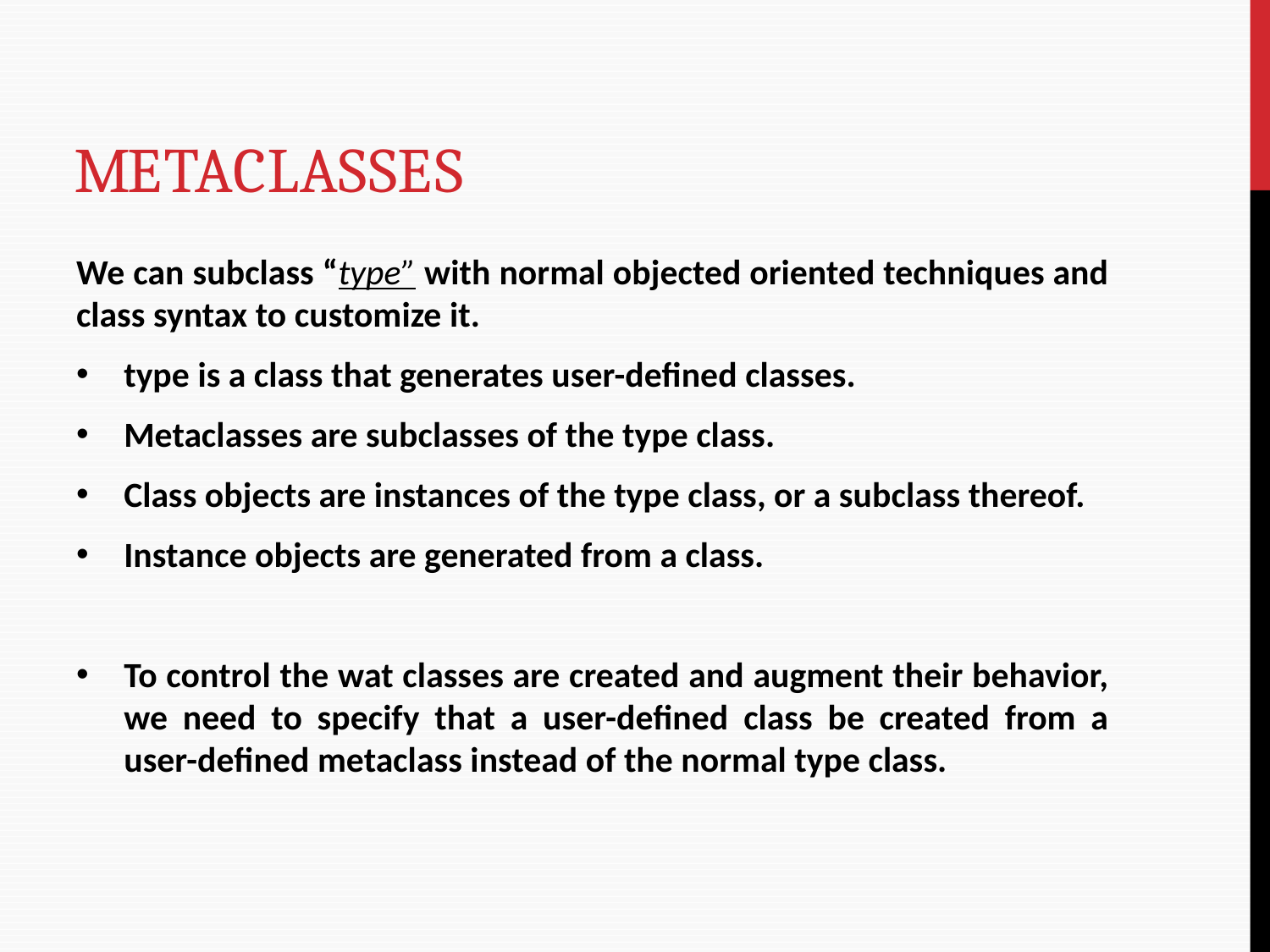

# Metaclasses
We can subclass “type” with normal objected oriented techniques and class syntax to customize it.
type is a class that generates user-defined classes.
Metaclasses are subclasses of the type class.
Class objects are instances of the type class, or a subclass thereof.
Instance objects are generated from a class.

To control the wat classes are created and augment their behavior, we need to specify that a user-defined class be created from a user-defined metaclass instead of the normal type class.